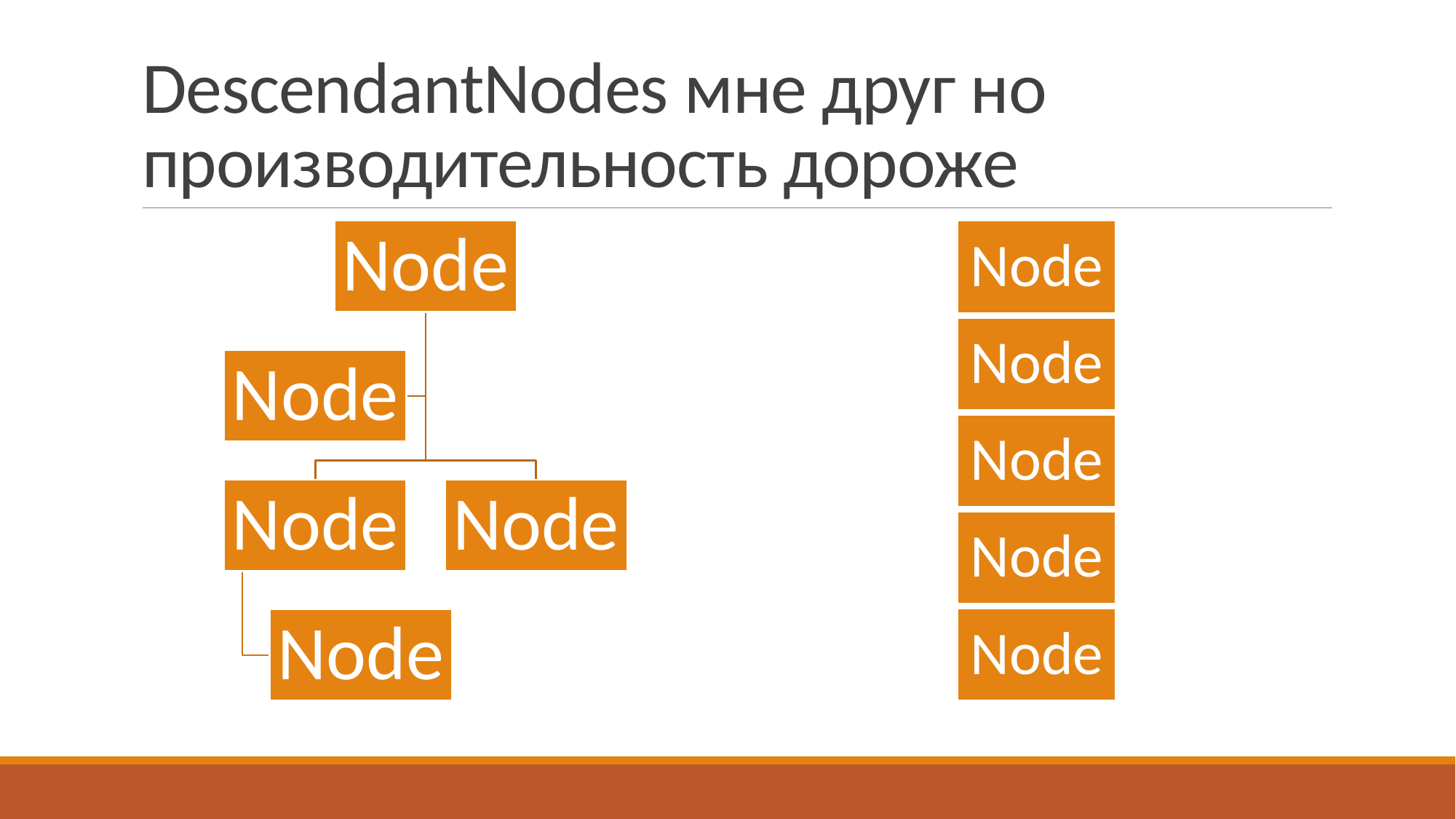

# DescendantNodes мне друг но производительность дороже
Node
Node
Node
Node
Node
Node
Node
Node
Node
Node